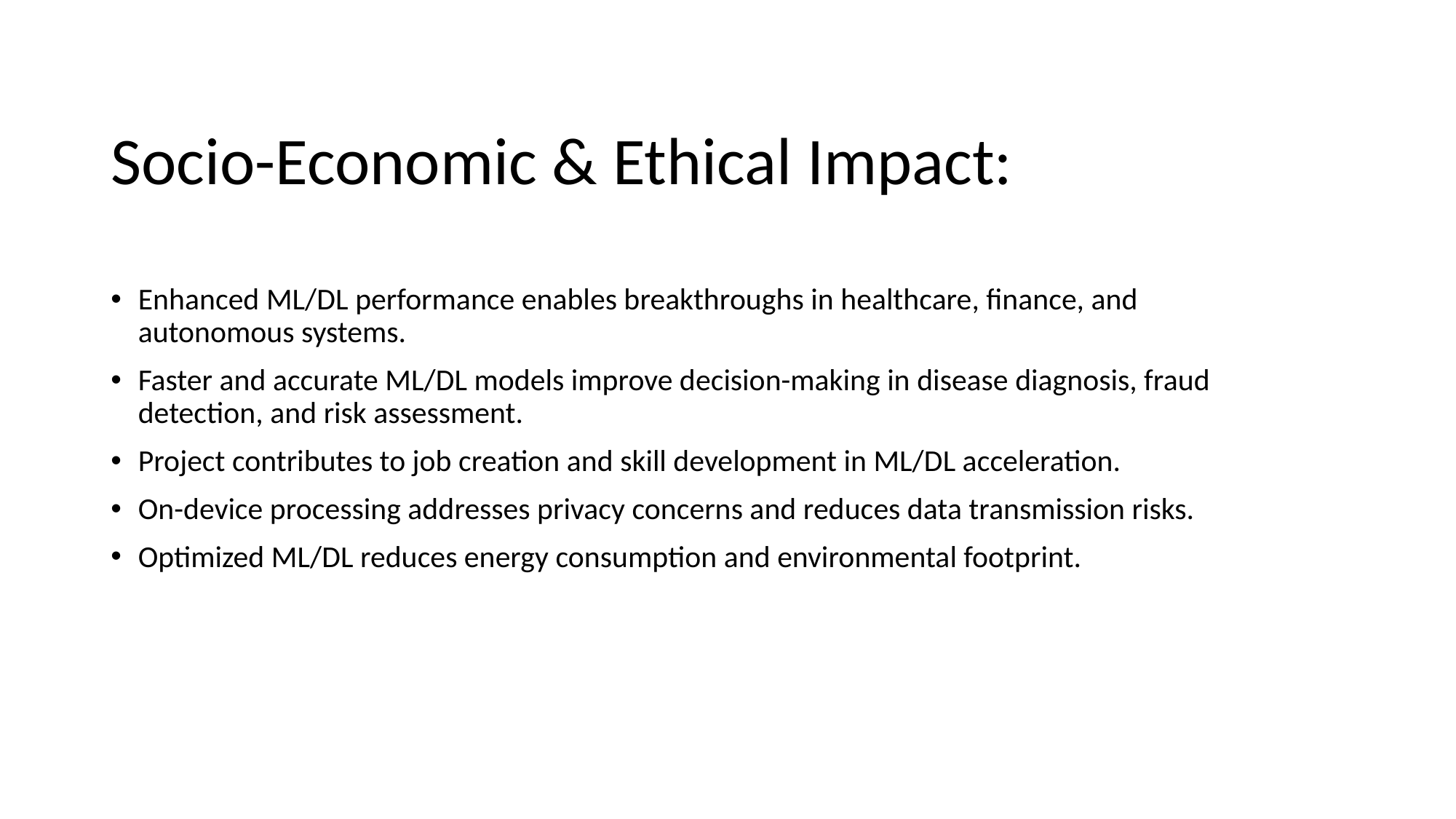

Socio-Economic & Ethical Impact:
Enhanced ML/DL performance enables breakthroughs in healthcare, finance, and autonomous systems.
Faster and accurate ML/DL models improve decision-making in disease diagnosis, fraud detection, and risk assessment.
Project contributes to job creation and skill development in ML/DL acceleration.
On-device processing addresses privacy concerns and reduces data transmission risks.
Optimized ML/DL reduces energy consumption and environmental footprint.